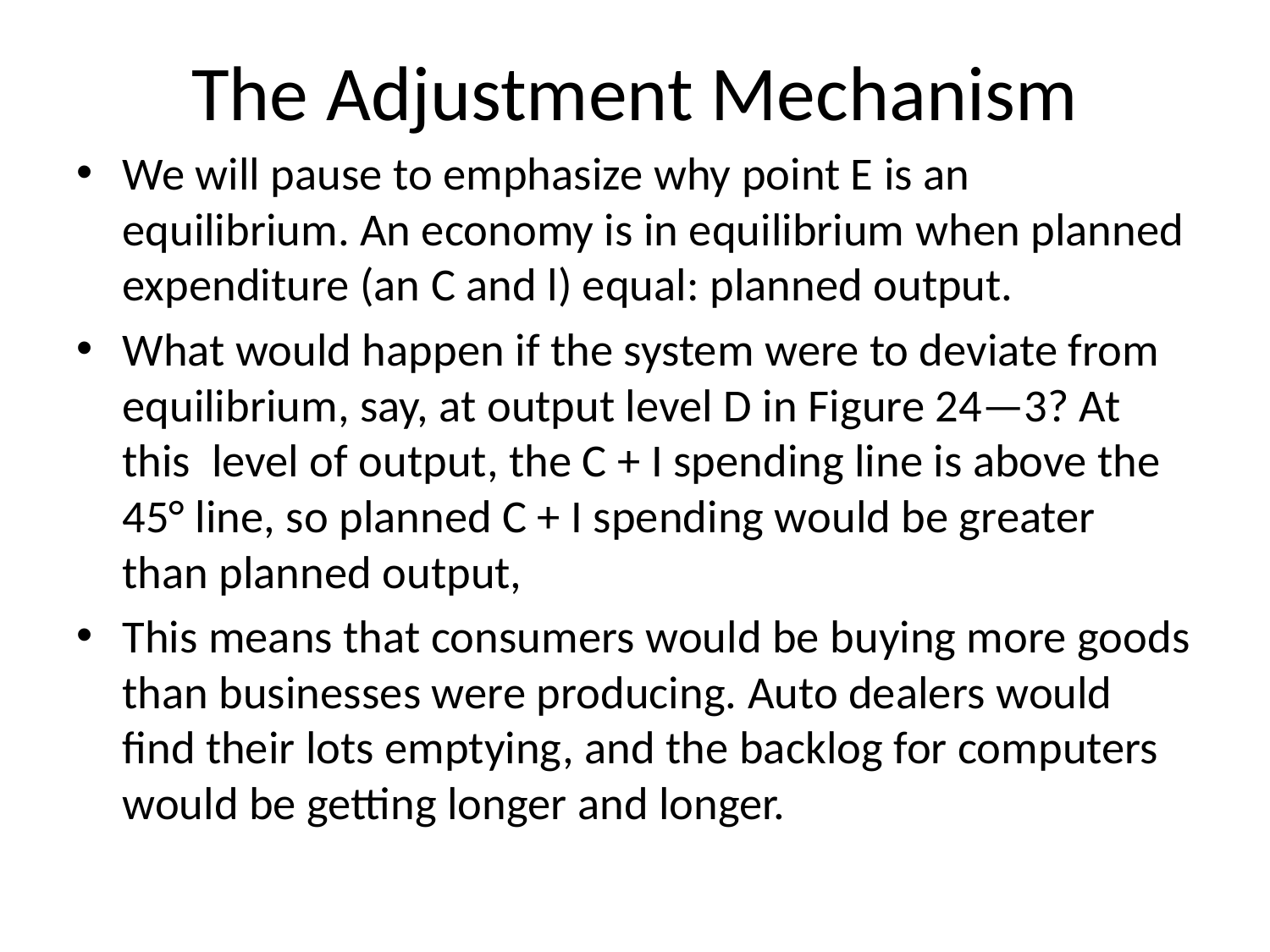

# The Adjustment Mechanism
We will pause to emphasize why point E is an equilibrium. An economy is in equilibrium when planned expenditure (an C and l) equal: planned output.
What would happen if the system were to deviate from equilibrium, say, at output level D in Figure 24—3? At this  level of output, the C + I spending line is above the 45° line, so planned C + I spending would be greater than planned output,
This means that consumers would be buying more goods than businesses were producing. Auto dealers would find their lots emptying, and the backlog for computers would be getting longer and longer.